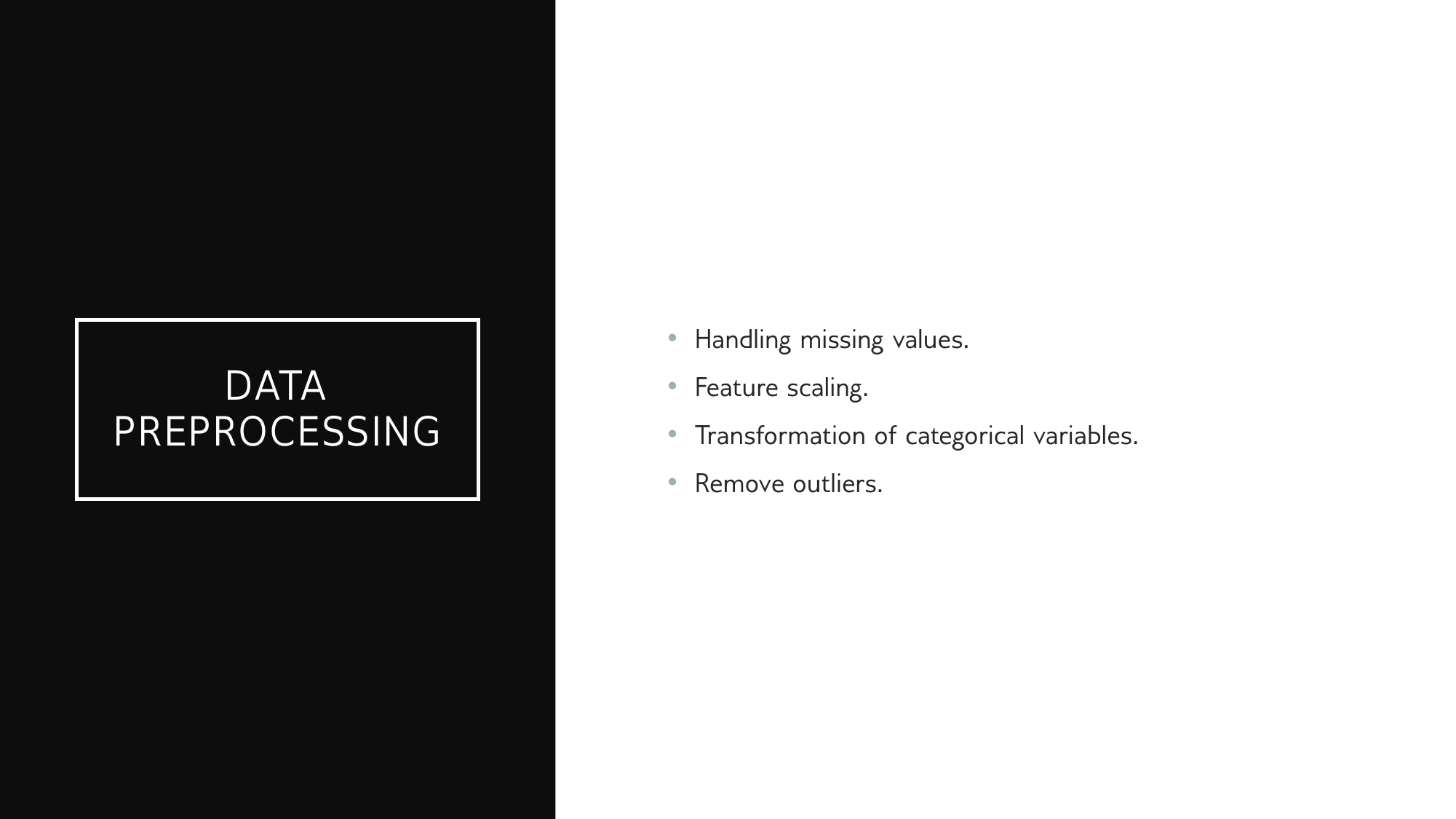

Handling missing values.
Feature scaling.
Transformation of categorical variables.
Remove outliers.
# Data Preprocessing